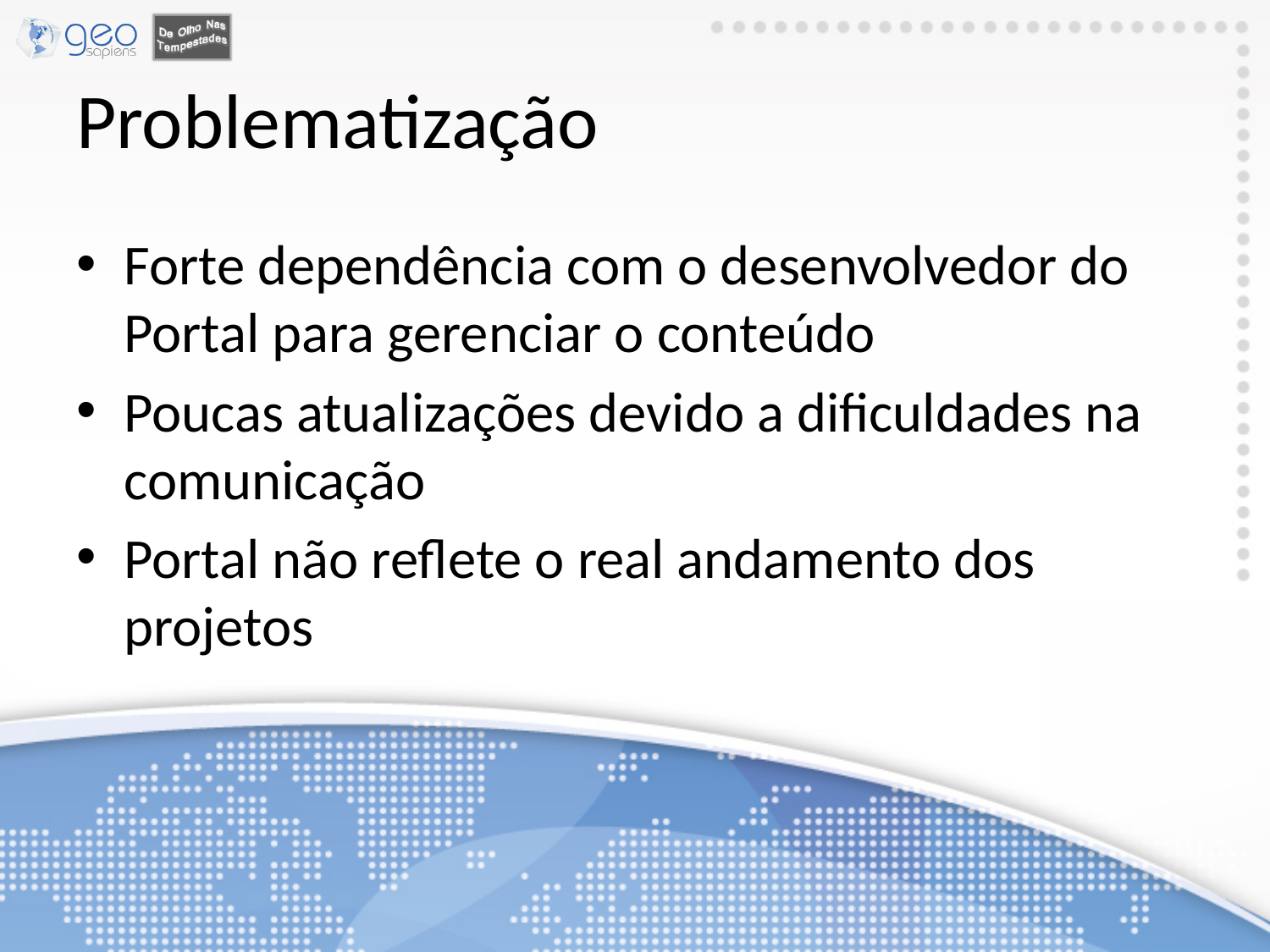

# Problematização
Forte dependência com o desenvolvedor do Portal para gerenciar o conteúdo
Poucas atualizações devido a dificuldades na comunicação
Portal não reflete o real andamento dos projetos